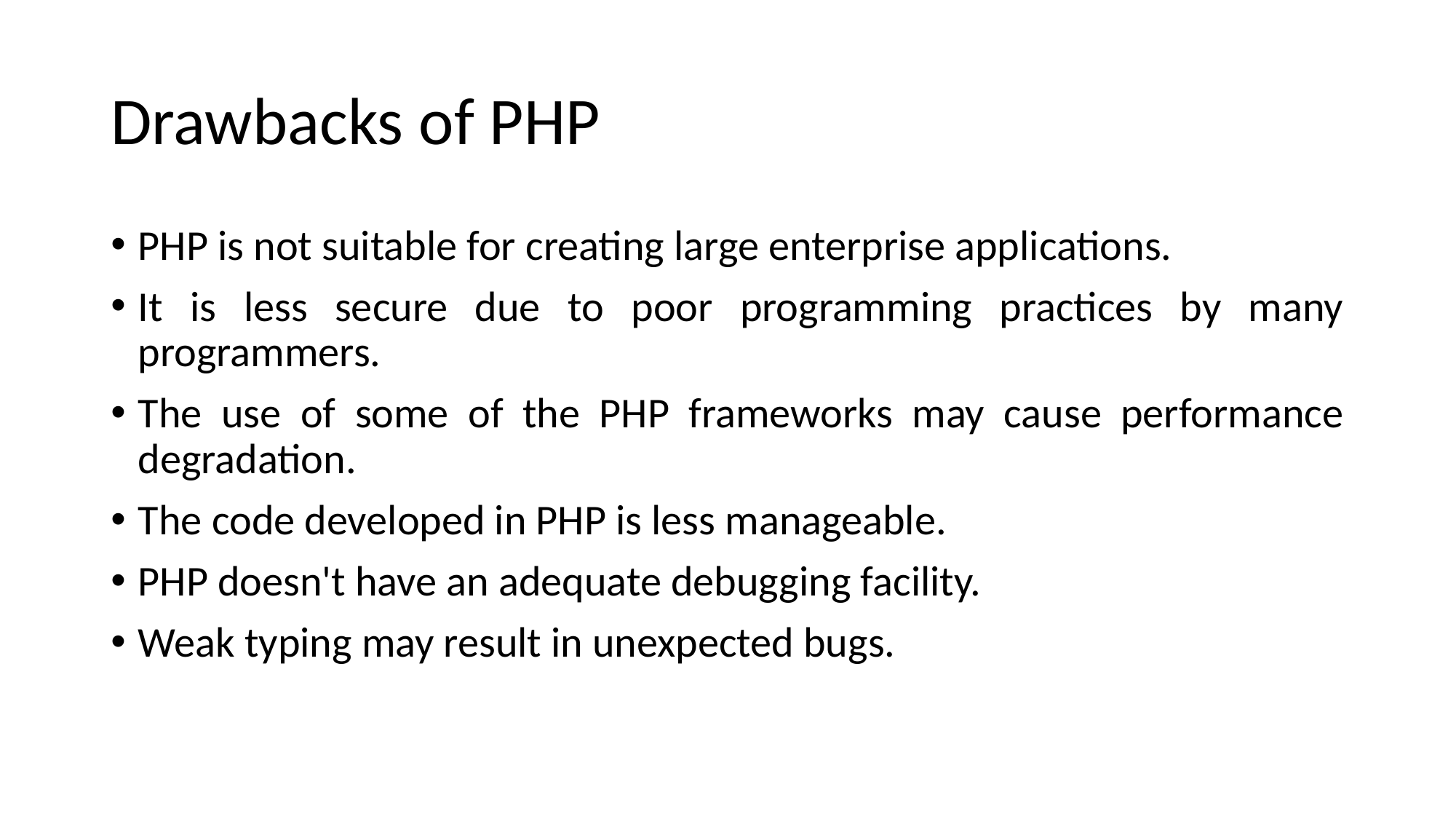

# Drawbacks of PHP
PHP is not suitable for creating large enterprise applications.
It is less secure due to poor programming practices by many programmers.
The use of some of the PHP frameworks may cause performance degradation.
The code developed in PHP is less manageable.
PHP doesn't have an adequate debugging facility.
Weak typing may result in unexpected bugs.